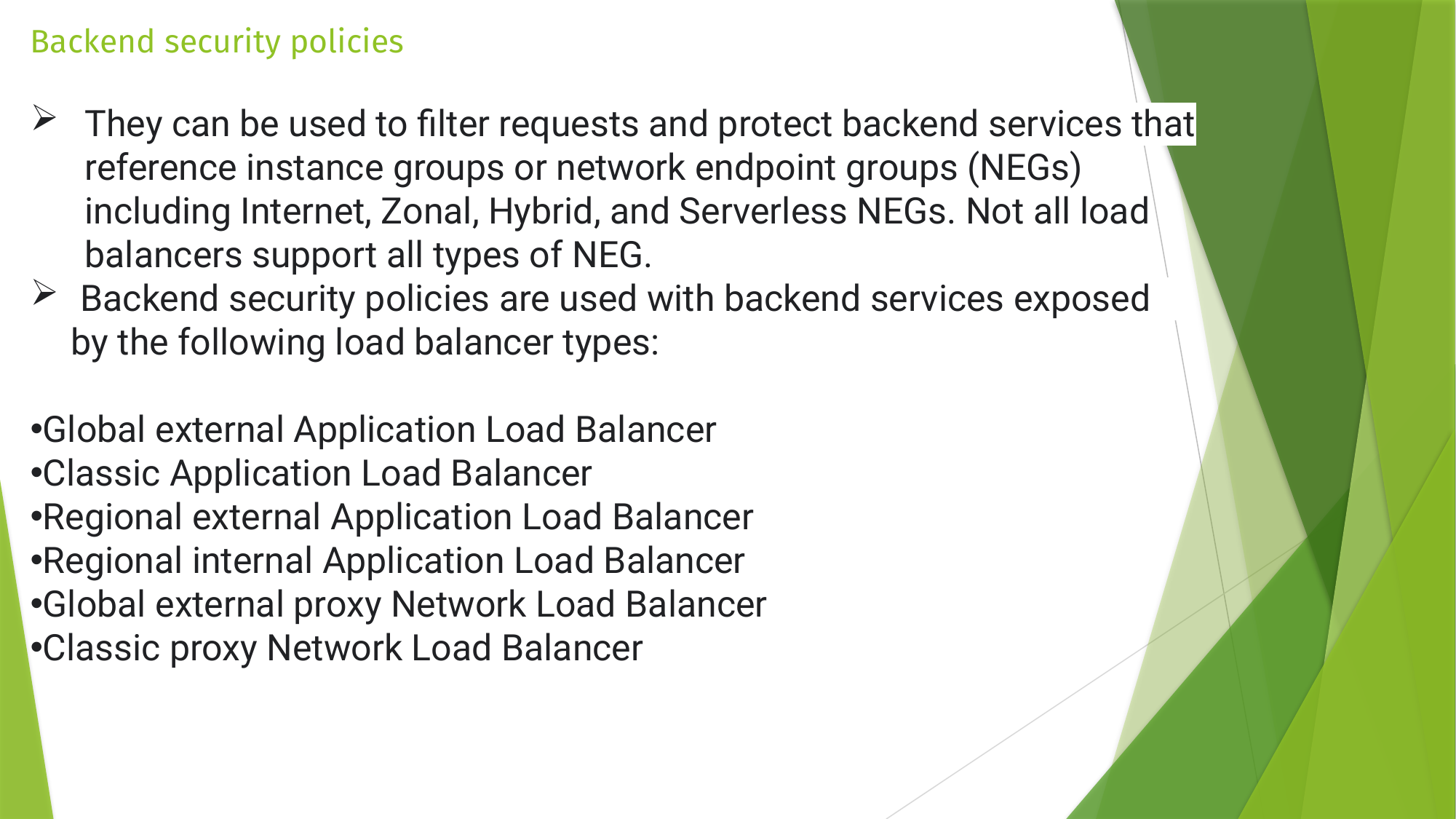

# Backend security policies
They can be used to filter requests and protect backend services that reference instance groups or network endpoint groups (NEGs) including Internet, Zonal, Hybrid, and Serverless NEGs. Not all load balancers support all types of NEG.
 Backend security policies are used with backend services exposed    by the following load balancer types:

Global external Application Load Balancer
Classic Application Load Balancer
Regional external Application Load Balancer
Regional internal Application Load Balancer
Global external proxy Network Load Balancer
Classic proxy Network Load Balancer